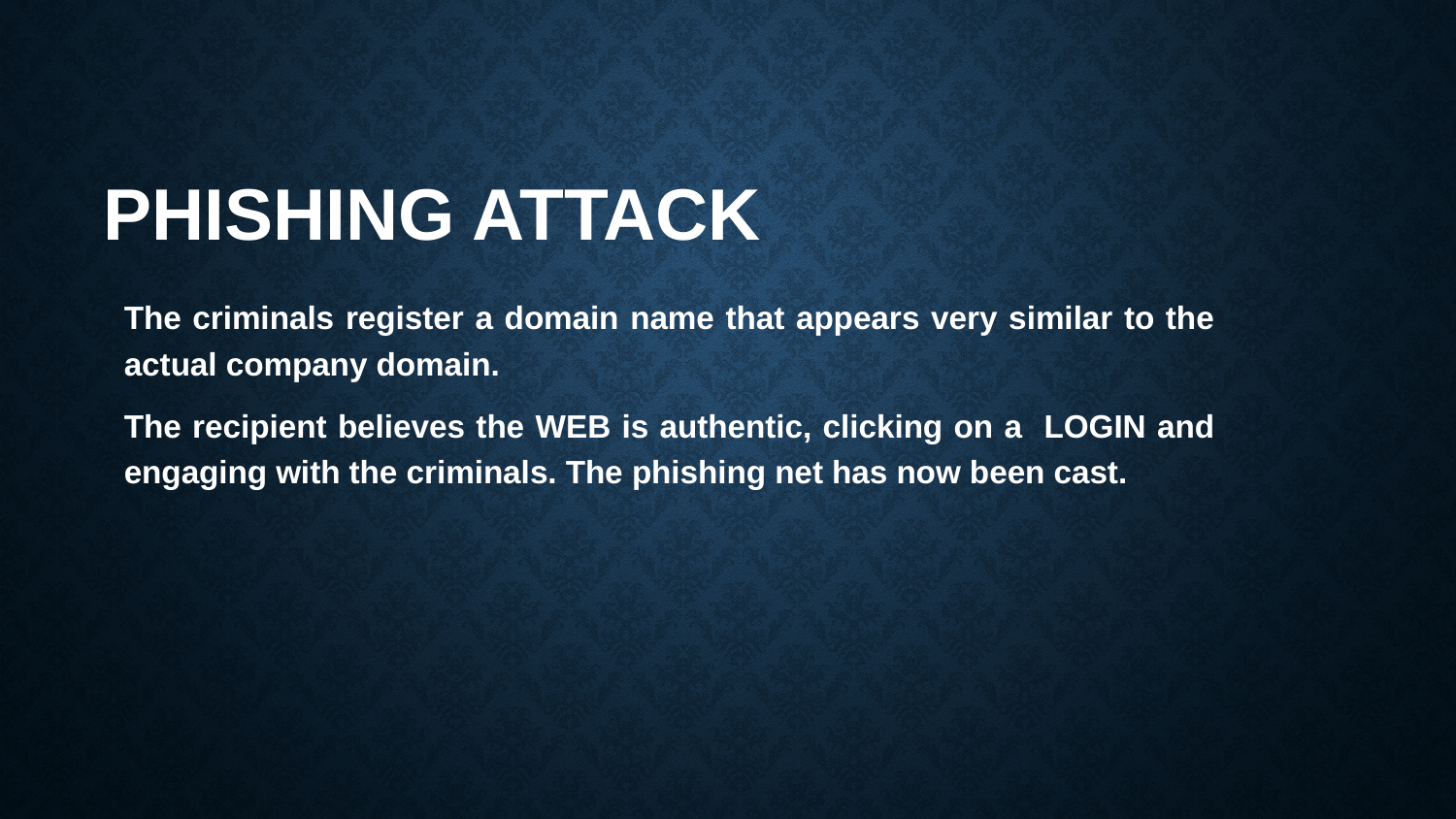

The criminals register a domain name that appears very similar to the actual company domain.
The recipient believes the WEB is authentic, clicking on a  LOGIN and engaging with the criminals. The phishing net has now been cast.
PHISHING ATTACK